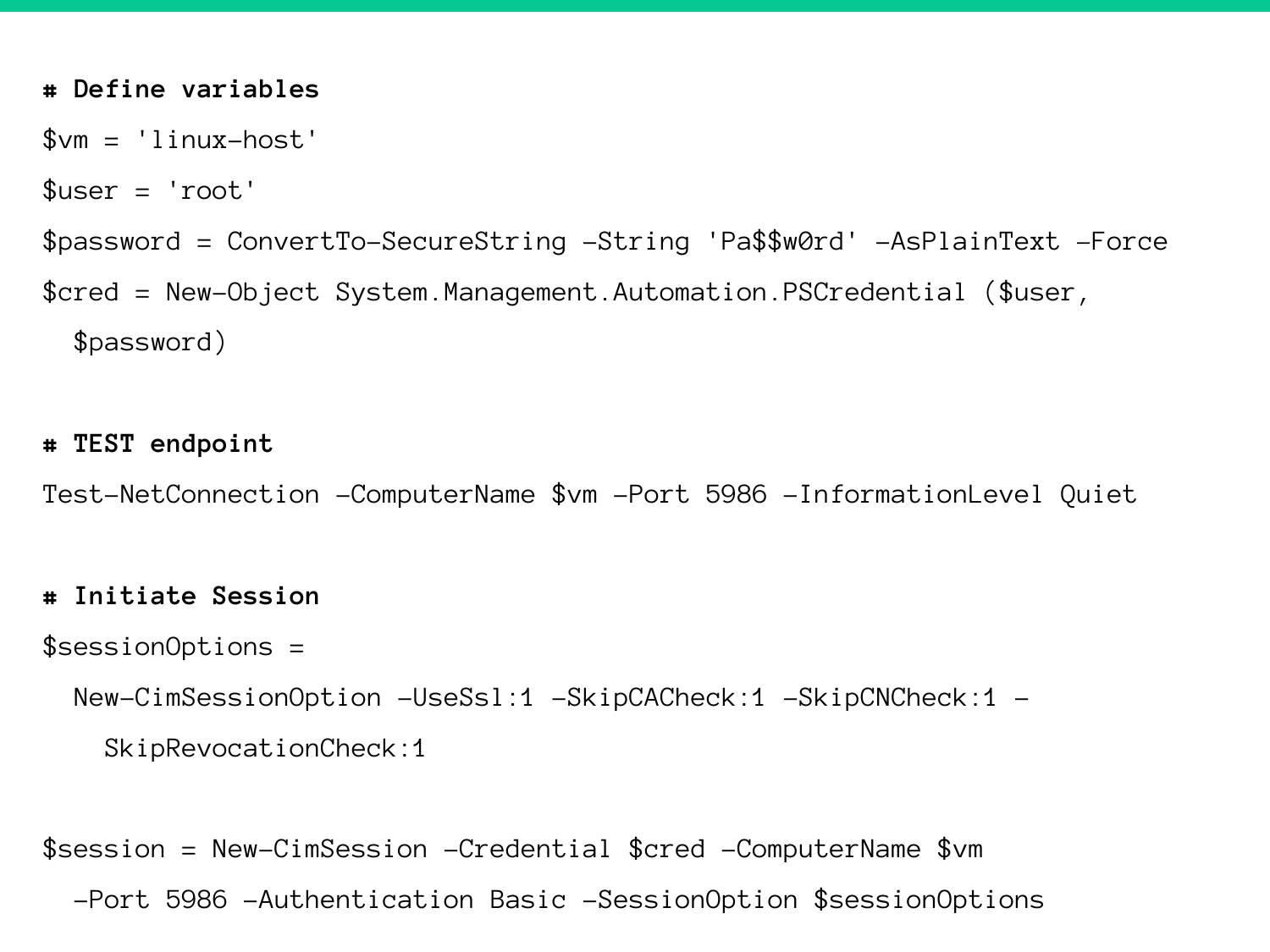

# Define variables
$vm = 'linux-host'
$user = 'root'
$password = ConvertTo-SecureString -String 'Pa$$w0rd' -AsPlainText –Force
$cred = New-Object System.Management.Automation.PSCredential ($user,
  $password)

# TEST endpoint
Test-NetConnection -ComputerName $vm -Port 5986 -InformationLevel Quiet

# Initiate Session
$sessionOptions =
  New-CimSessionOption -UseSsl:1 -SkipCACheck:1 -SkipCNCheck:1 -
    SkipRevocationCheck:1

$session = New-CimSession -Credential $cred -ComputerName $vm
  -Port 5986 -Authentication Basic -SessionOption $sessionOptions